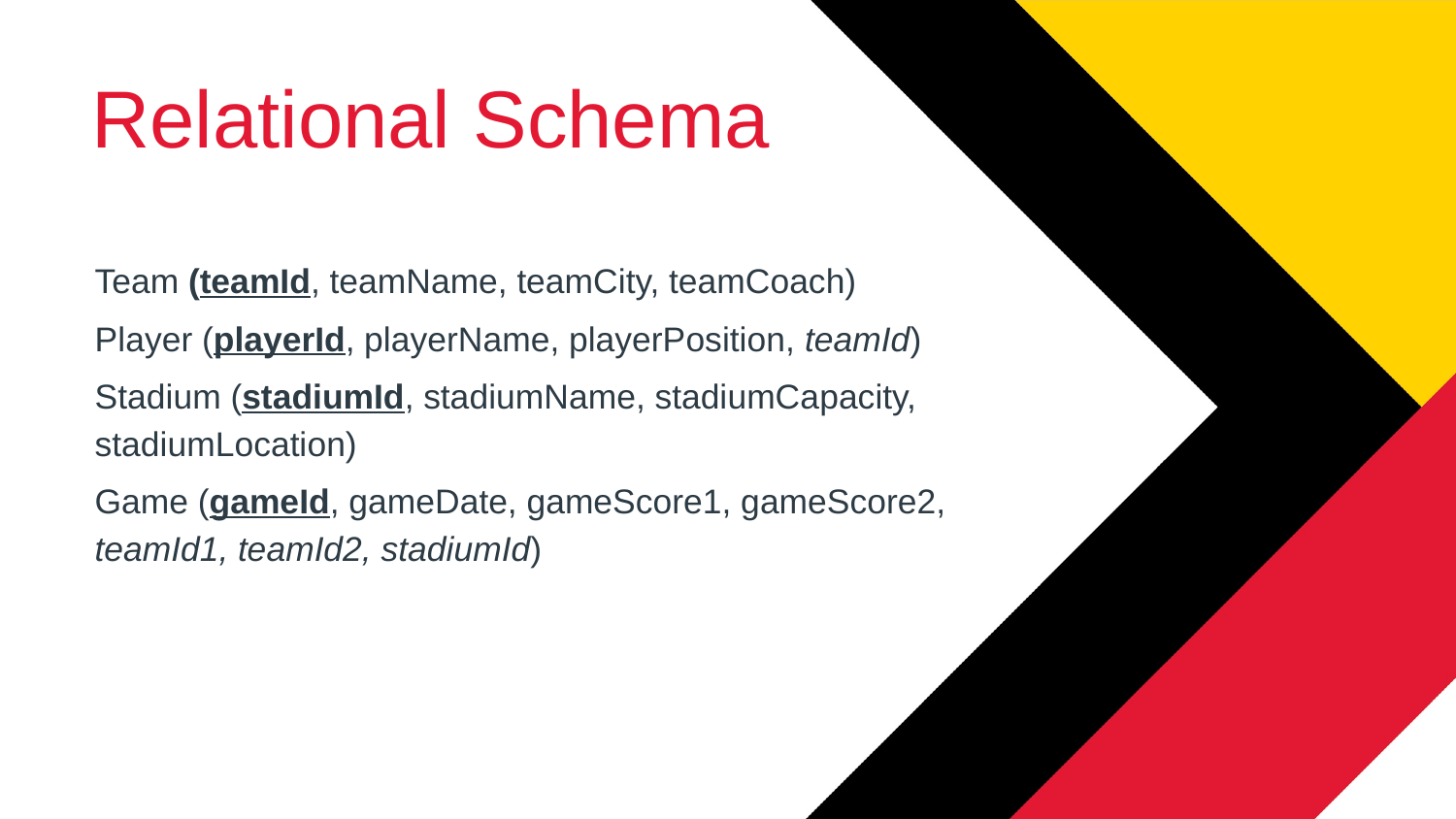

Relational Schema

Team (teamId, teamName, teamCity, teamCoach)
Player (playerId, playerName, playerPosition, teamId)
Stadium (stadiumId, stadiumName, stadiumCapacity, stadiumLocation)
Game (gameId, gameDate, gameScore1, gameScore2, teamId1, teamId2, stadiumId)